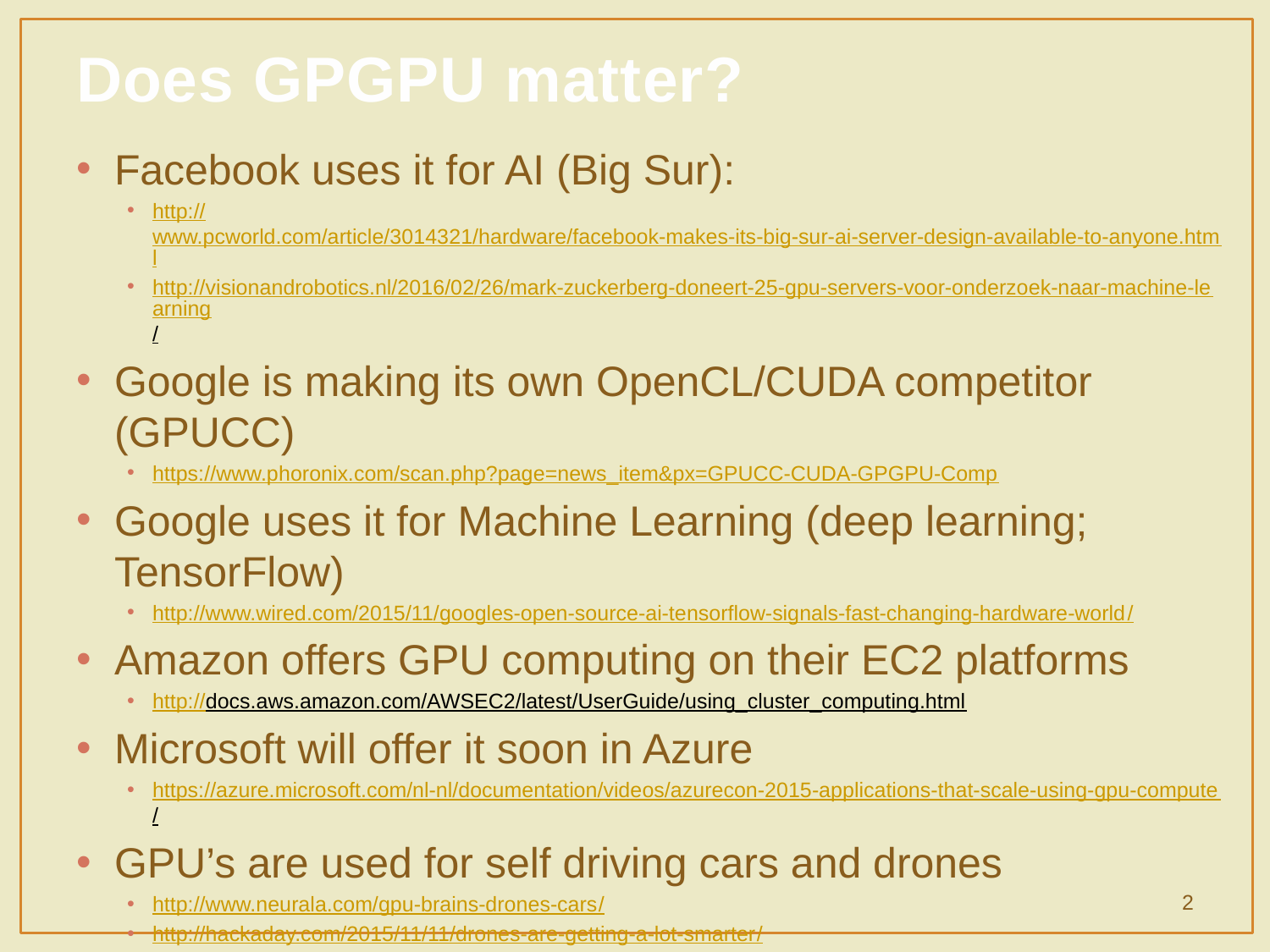

# Does GPGPU matter?
Facebook uses it for AI (Big Sur):
http://www.pcworld.com/article/3014321/hardware/facebook-makes-its-big-sur-ai-server-design-available-to-anyone.html
http://visionandrobotics.nl/2016/02/26/mark-zuckerberg-doneert-25-gpu-servers-voor-onderzoek-naar-machine-learning/
Google is making its own OpenCL/CUDA competitor (GPUCC)
https://www.phoronix.com/scan.php?page=news_item&px=GPUCC-CUDA-GPGPU-Comp
Google uses it for Machine Learning (deep learning; TensorFlow)
http://www.wired.com/2015/11/googles-open-source-ai-tensorflow-signals-fast-changing-hardware-world/
Amazon offers GPU computing on their EC2 platforms
http://docs.aws.amazon.com/AWSEC2/latest/UserGuide/using_cluster_computing.html
Microsoft will offer it soon in Azure
https://azure.microsoft.com/nl-nl/documentation/videos/azurecon-2015-applications-that-scale-using-gpu-compute/
GPU’s are used for self driving cars and drones
http://www.neurala.com/gpu-brains-drones-cars/
http://hackaday.com/2015/11/11/drones-are-getting-a-lot-smarter/
GPU’s and robotics
http://thepositive.com/robots-in-the-sky/
GPU’s in finance:
https://www.quora.com/What-are-potential-use-cases-for-GPUs-in-finance

2